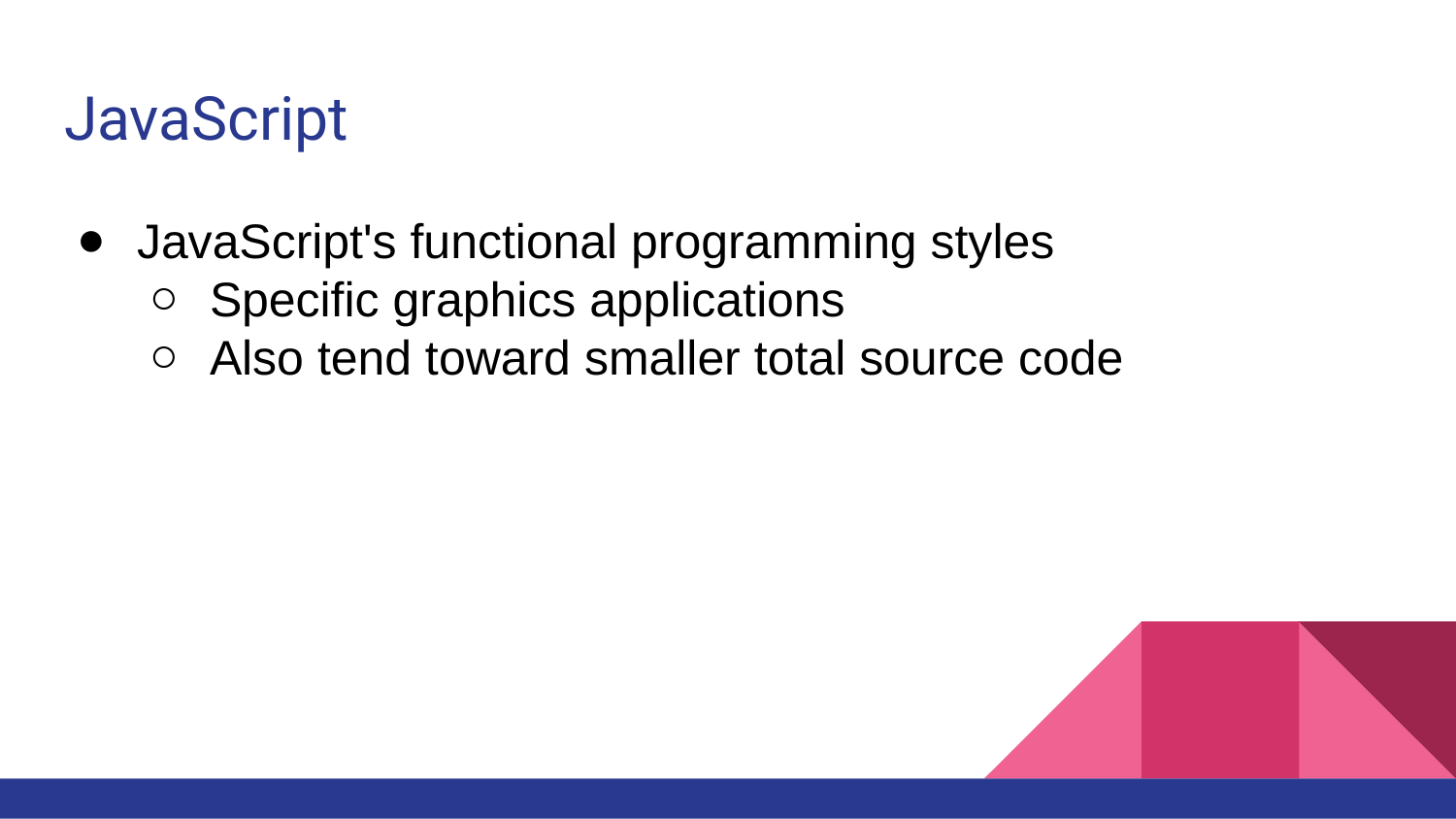

# JavaScript
JavaScript's functional programming styles
Specific graphics applications
Also tend toward smaller total source code